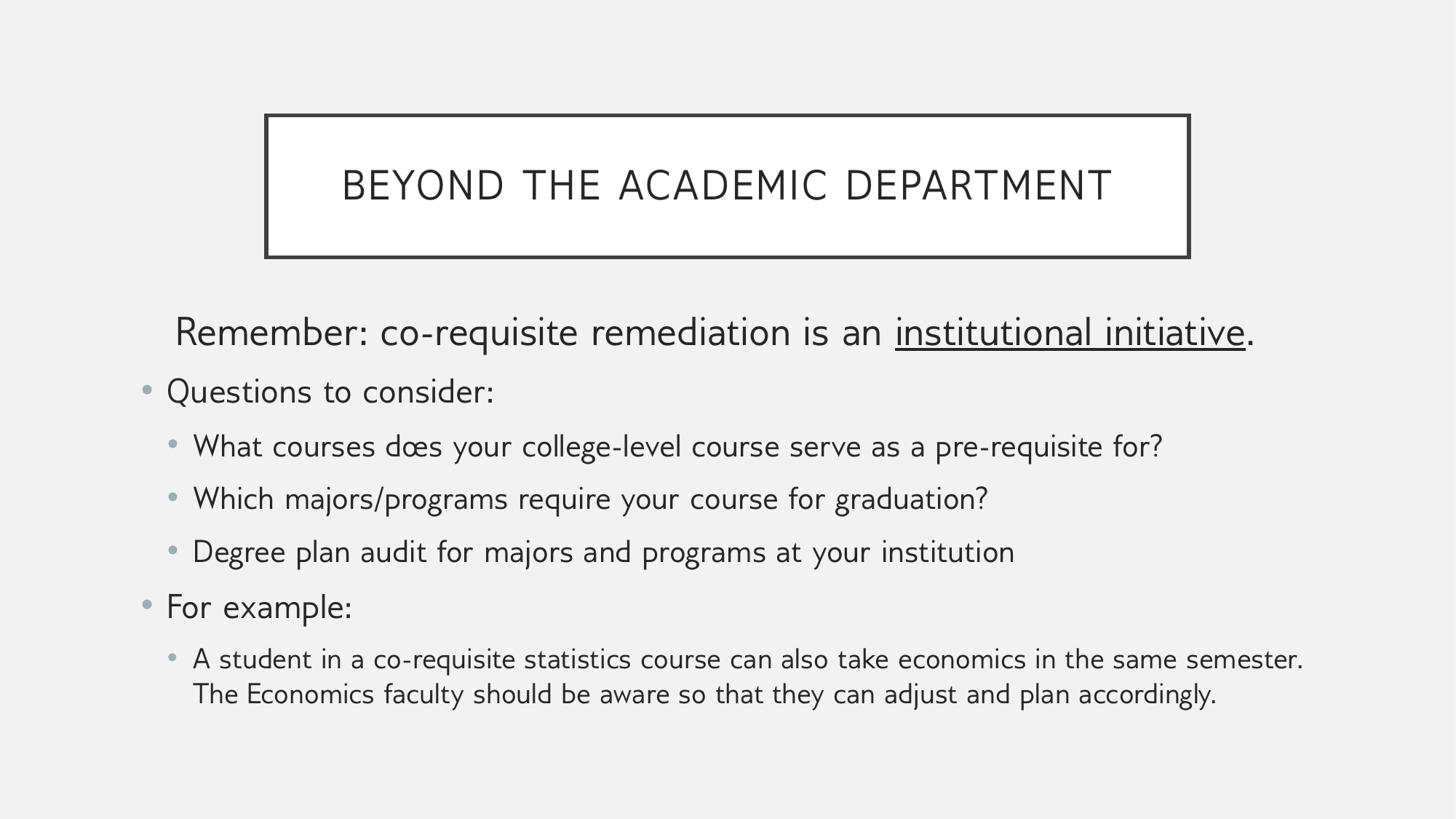

# Beyond the Academic department
Remember: co-requisite remediation is an institutional initiative.
Questions to consider:
What courses does your college-level course serve as a pre-requisite for?
Which majors/programs require your course for graduation?
Degree plan audit for majors and programs at your institution
For example:
A student in a co-requisite statistics course can also take economics in the same semester. The Economics faculty should be aware so that they can adjust and plan accordingly.